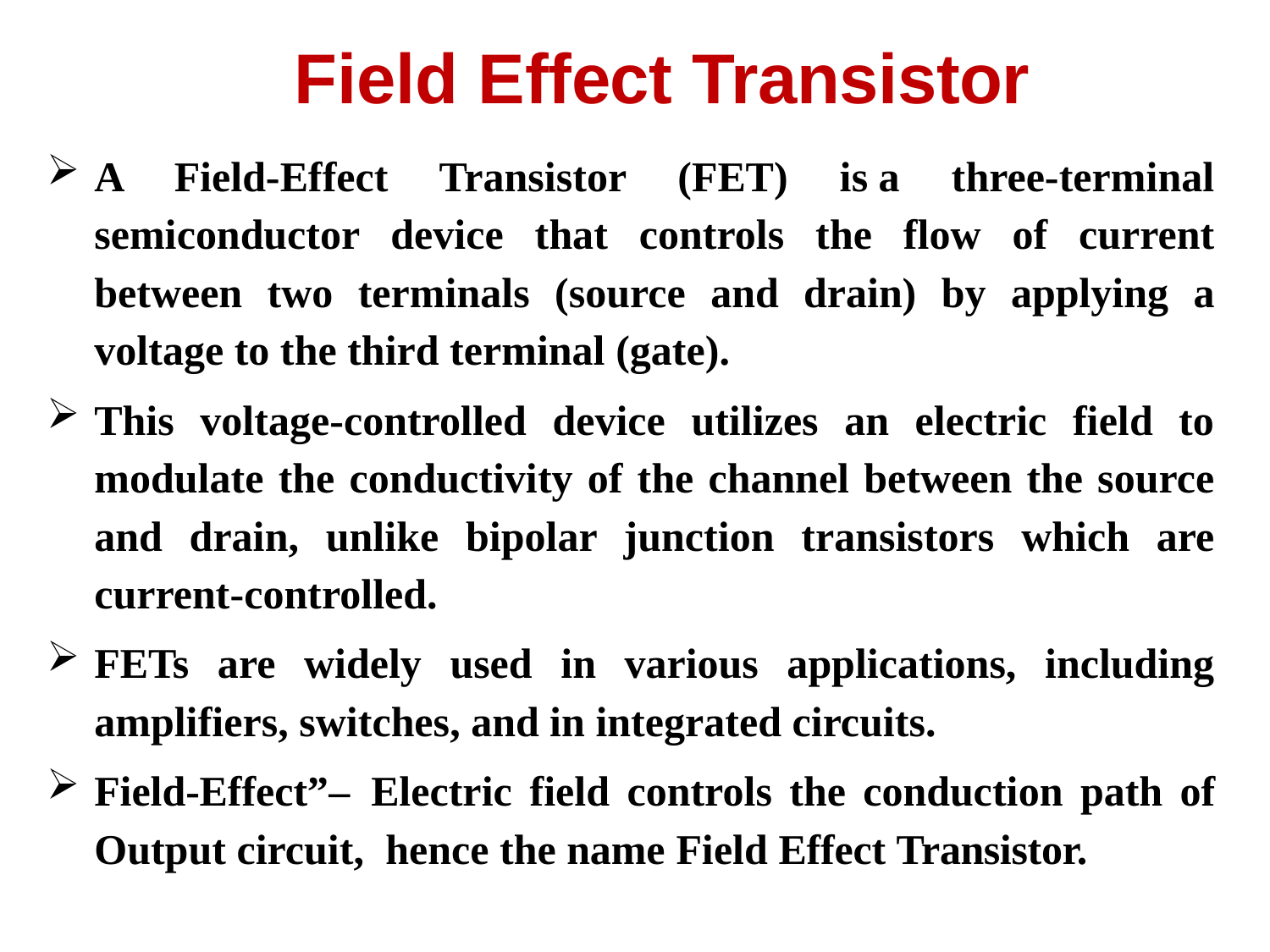

# Field Effect Transistor
A Field-Effect Transistor (FET) is a three-terminal semiconductor device that controls the flow of current between two terminals (source and drain) by applying a voltage to the third terminal (gate).
This voltage-controlled device utilizes an electric field to modulate the conductivity of the channel between the source and drain, unlike bipolar junction transistors which are current-controlled.
FETs are widely used in various applications, including amplifiers, switches, and in integrated circuits.
Field-Effect”– Electric field controls the conduction path of Output circuit,  hence the name Field Effect Transistor.